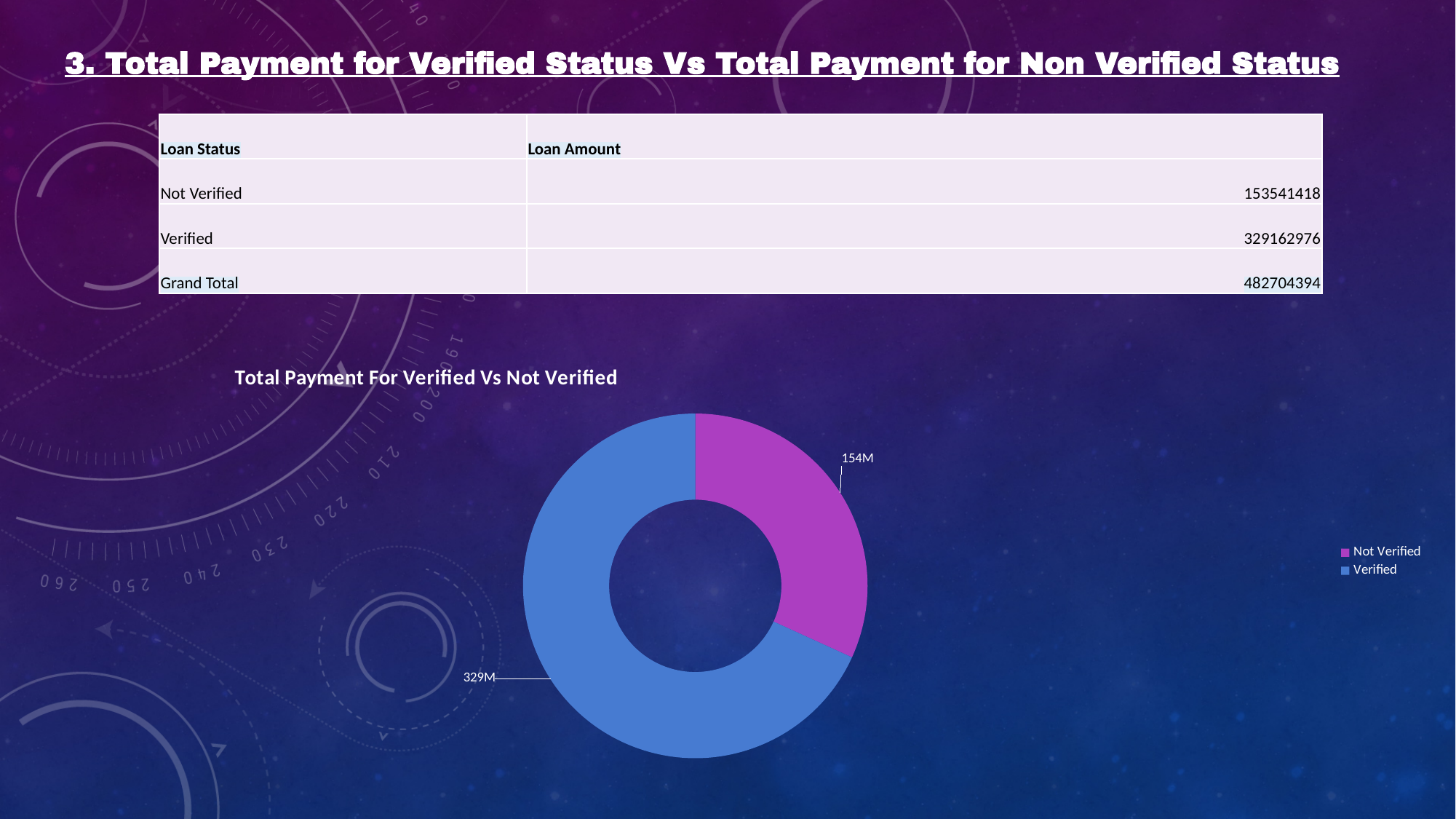

3. Total Payment for Verified Status Vs Total Payment for Non Verified Status
| Loan Status | Loan Amount |
| --- | --- |
| Not Verified | 153541418 |
| Verified | 329162976 |
| Grand Total | 482704394 |

### Chart: Total Payment For Verified Vs Not Verified

| Category | Total |
|---|---|
| Not Verified | 153541418.21059895 |
| Verified | 329162975.71278995 |